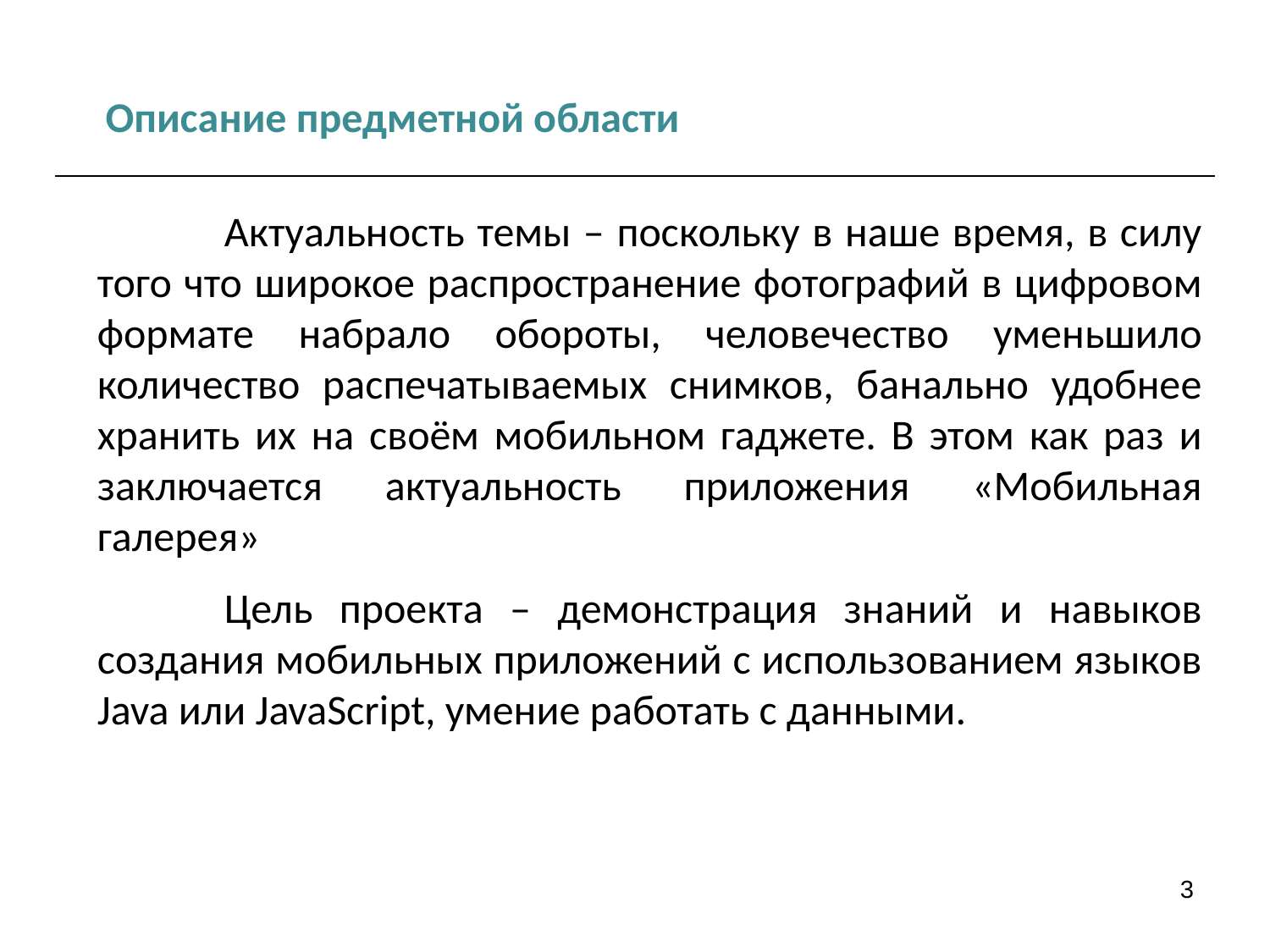

Описание предметной области
	Актуальность темы – поскольку в наше время, в силу того что широкое распространение фотографий в цифровом формате набрало обороты, человечество уменьшило количество распечатываемых снимков, банально удобнее хранить их на своём мобильном гаджете. В этом как раз и заключается актуальность приложения «Мобильная галерея»
	Цель проекта – демонстрация знаний и навыков создания мобильных приложений с использованием языков Java или JavaScript, умение работать с данными.

3